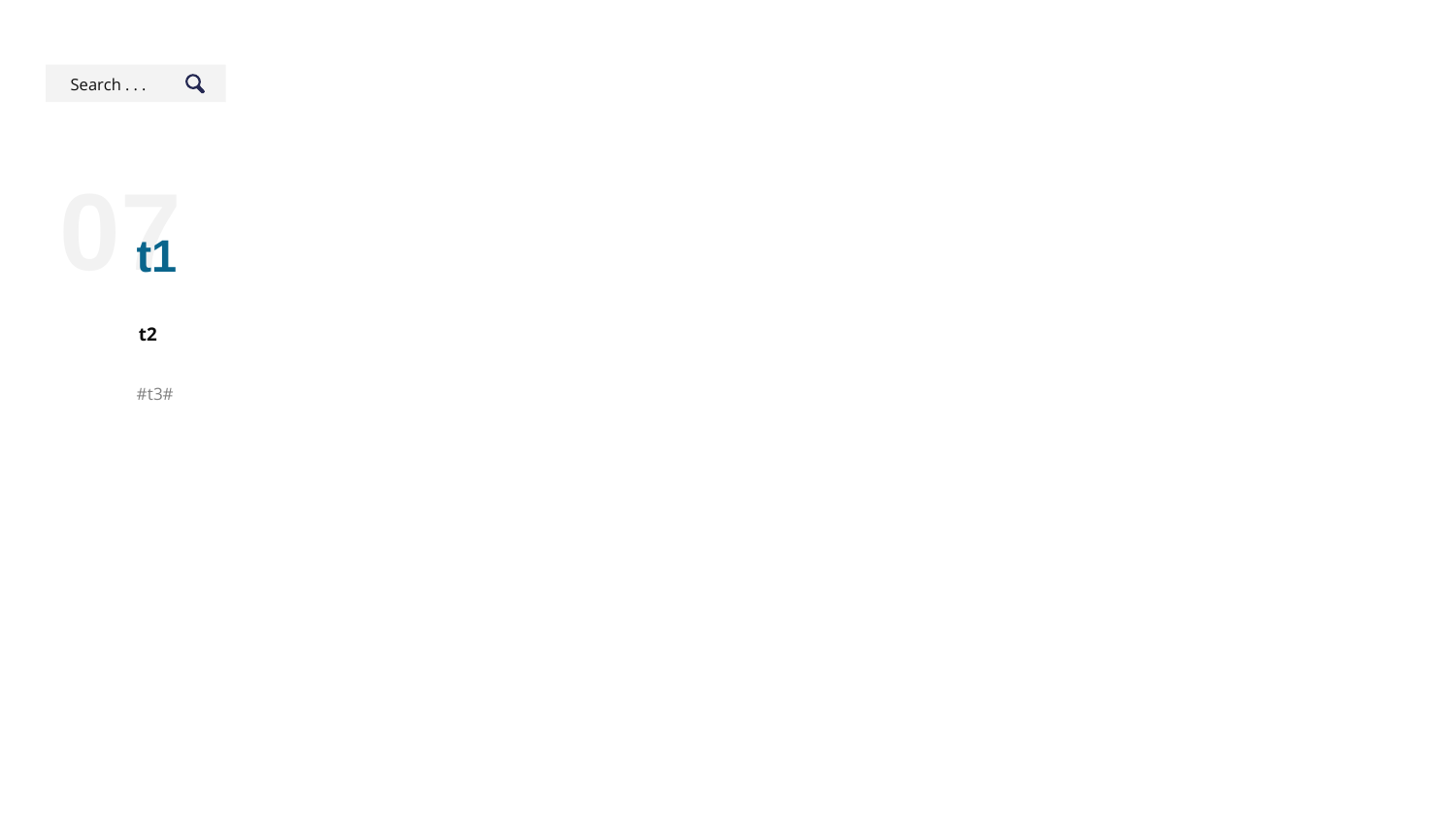

Search . . .

07

t1
t2
#t3#